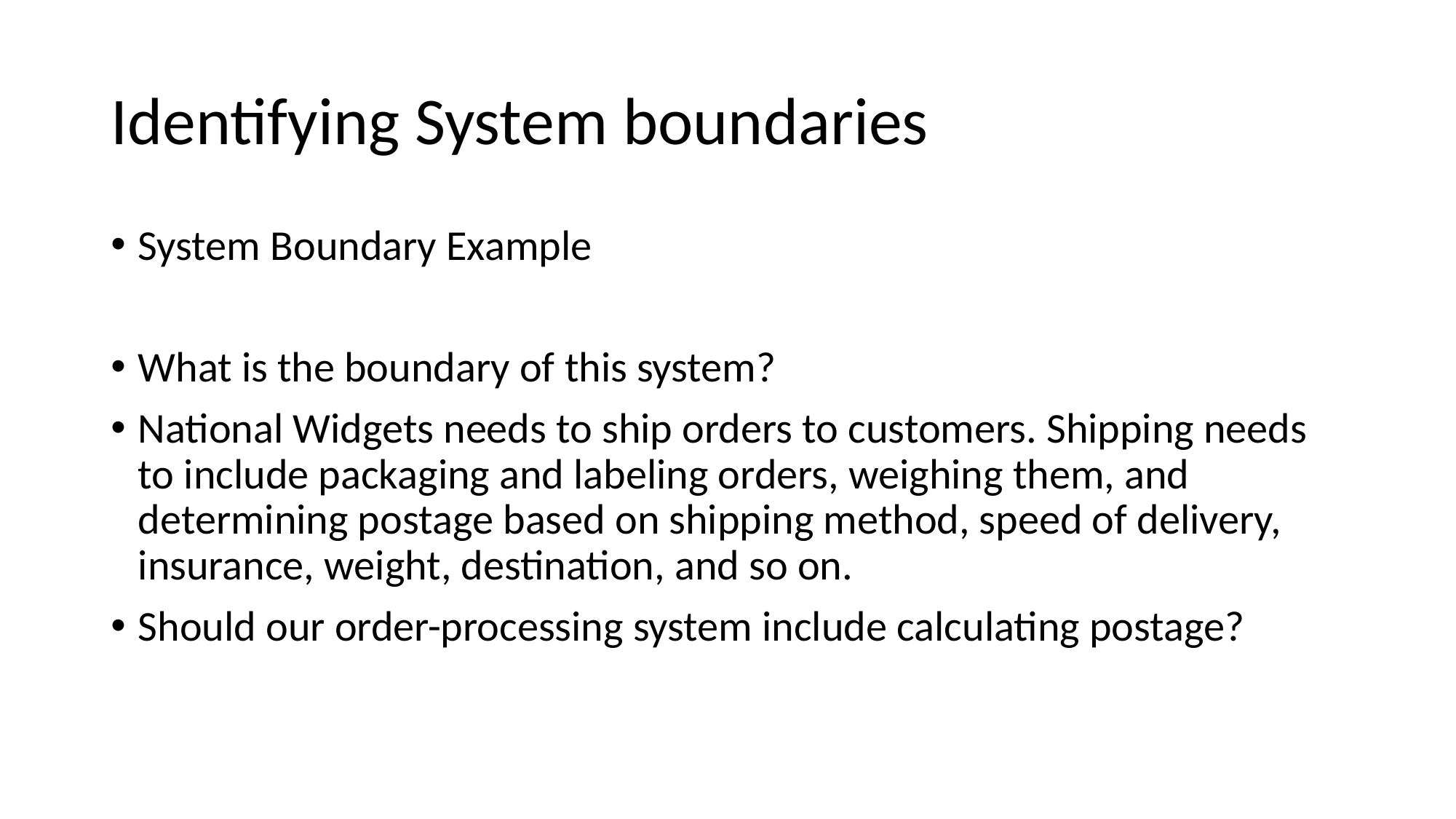

# Identifying System boundaries
System Boundary Example

What is the boundary of this system?
National Widgets needs to ship orders to customers. Shipping needs to include packaging and labeling orders, weighing them, and determining postage based on shipping method, speed of delivery, insurance, weight, destination, and so on.
Should our order-processing system include calculating postage?